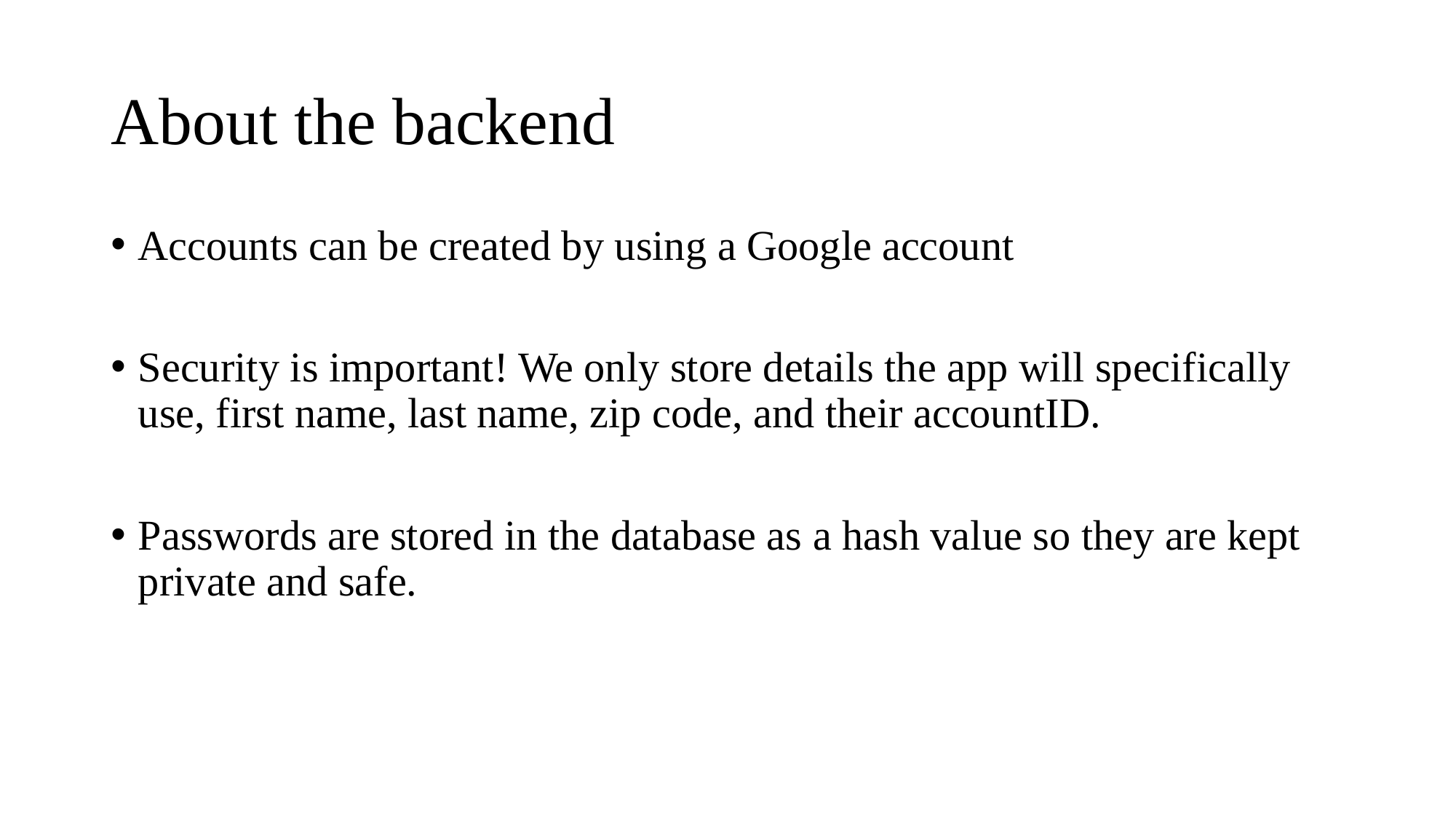

# About the backend
Accounts can be created by using a Google account

Security is important! We only store details the app will specifically use, first name, last name, zip code, and their accountID.

Passwords are stored in the database as a hash value so they are kept private and safe.